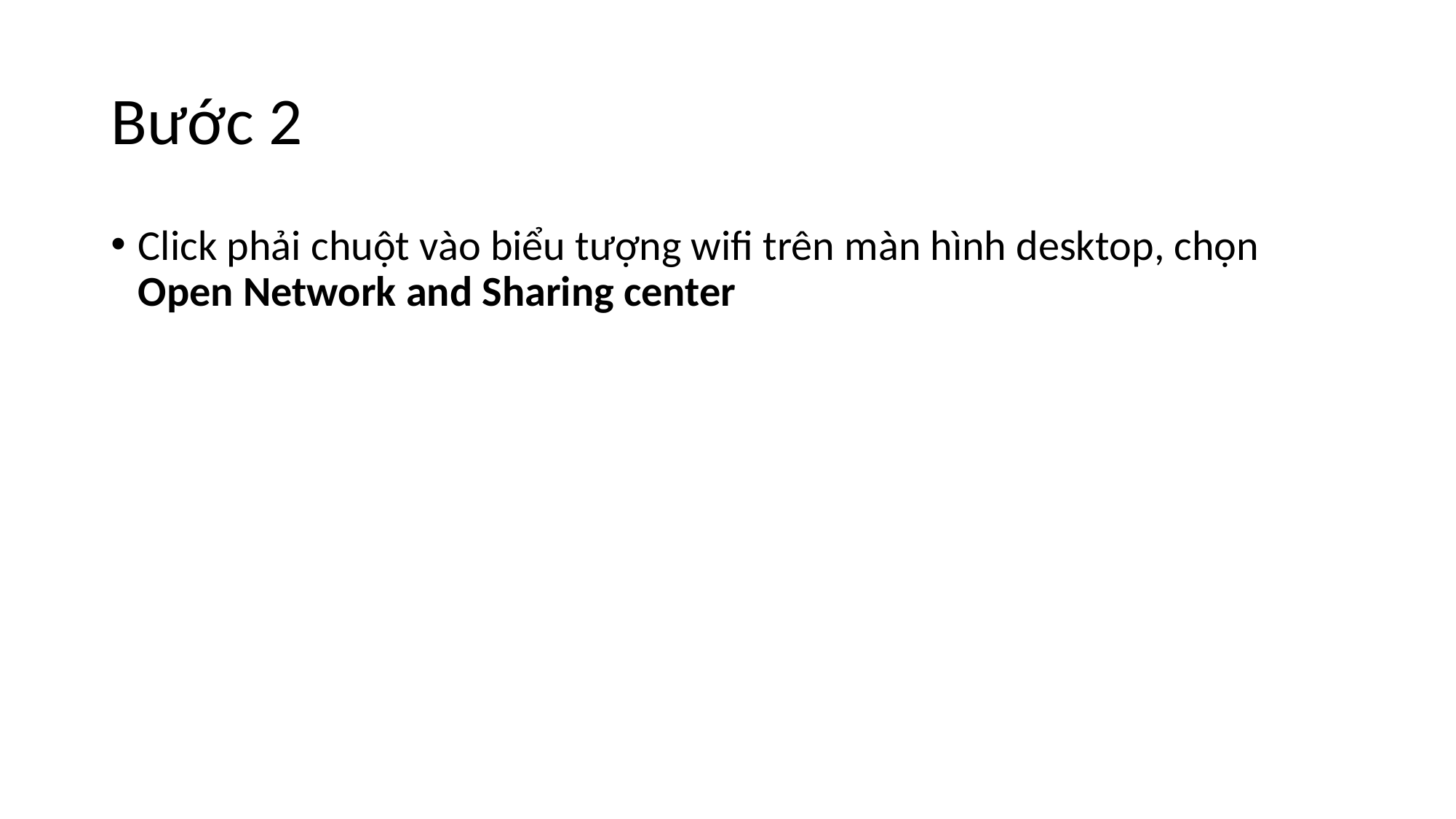

# Bước 2
Click phải chuột vào biểu tượng wifi trên màn hình desktop, chọn Open Network and Sharing center